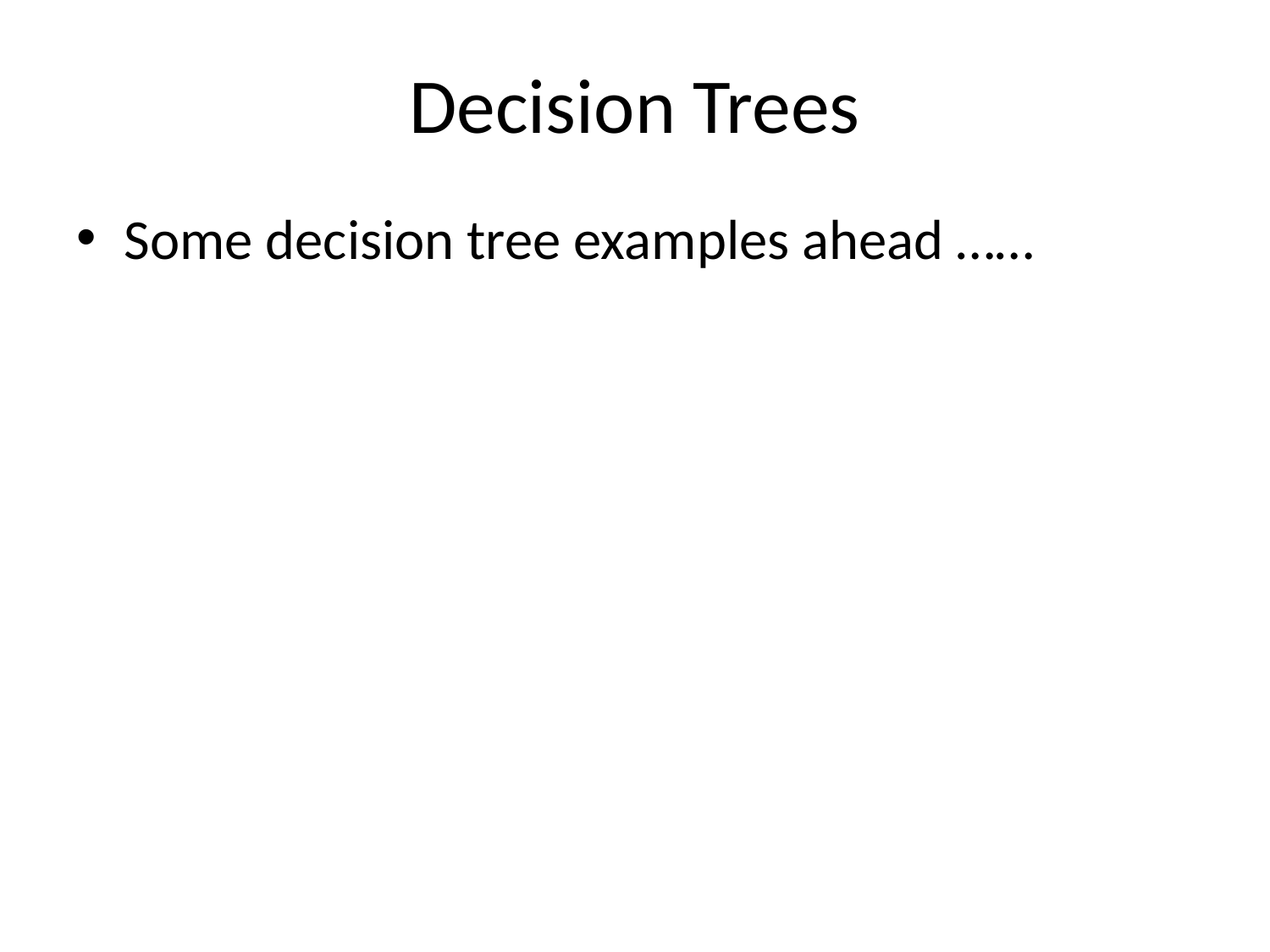

# Decision Trees
Some decision tree examples ahead ……